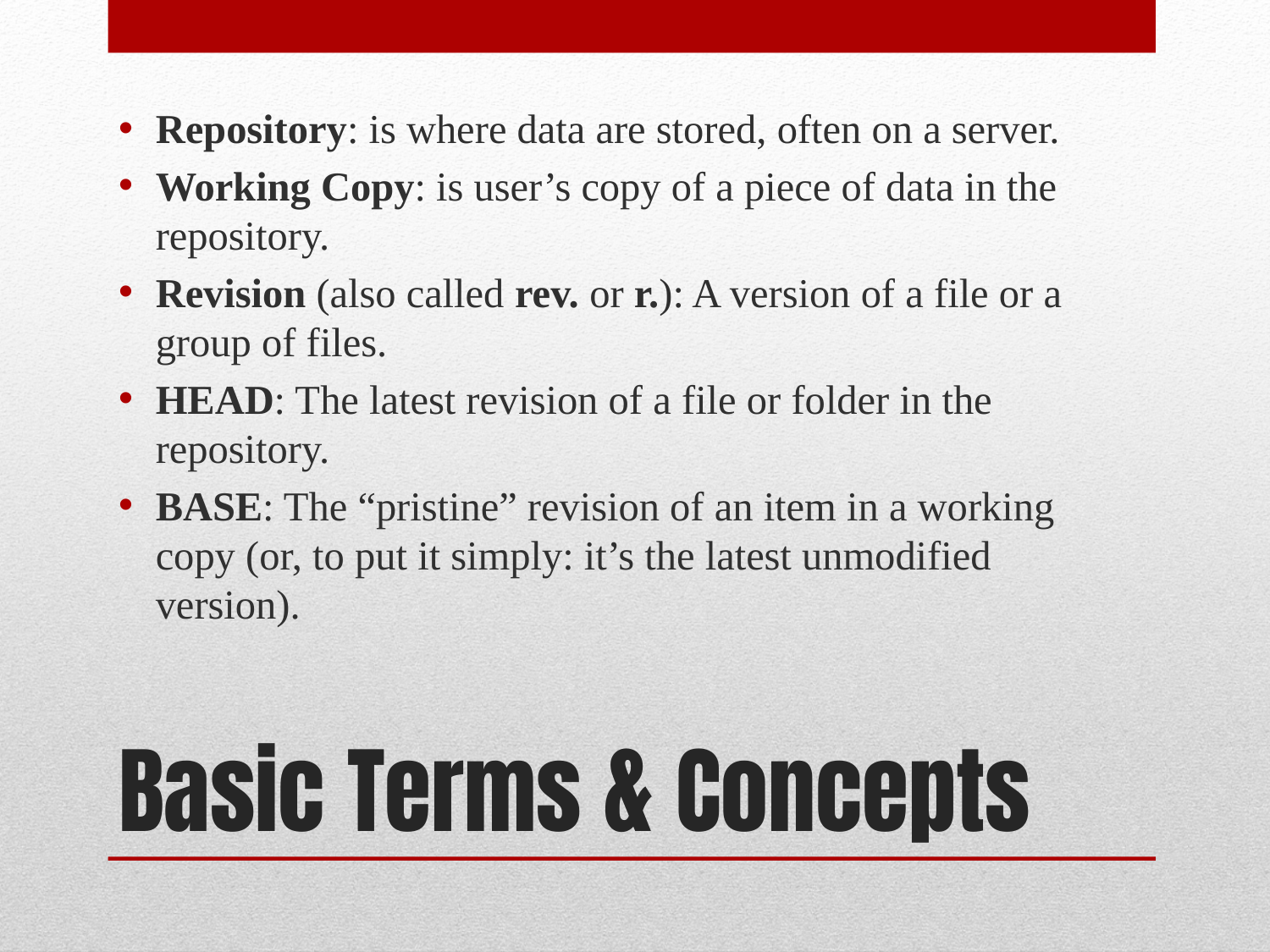

Repository: is where data are stored, often on a server.
Working Copy: is user’s copy of a piece of data in the repository.
Revision (also called rev. or r.): A version of a file or a group of files.
HEAD: The latest revision of a file or folder in the repository.
BASE: The “pristine” revision of an item in a working copy (or, to put it simply: it’s the latest unmodified version).
# Basic Terms & Concepts